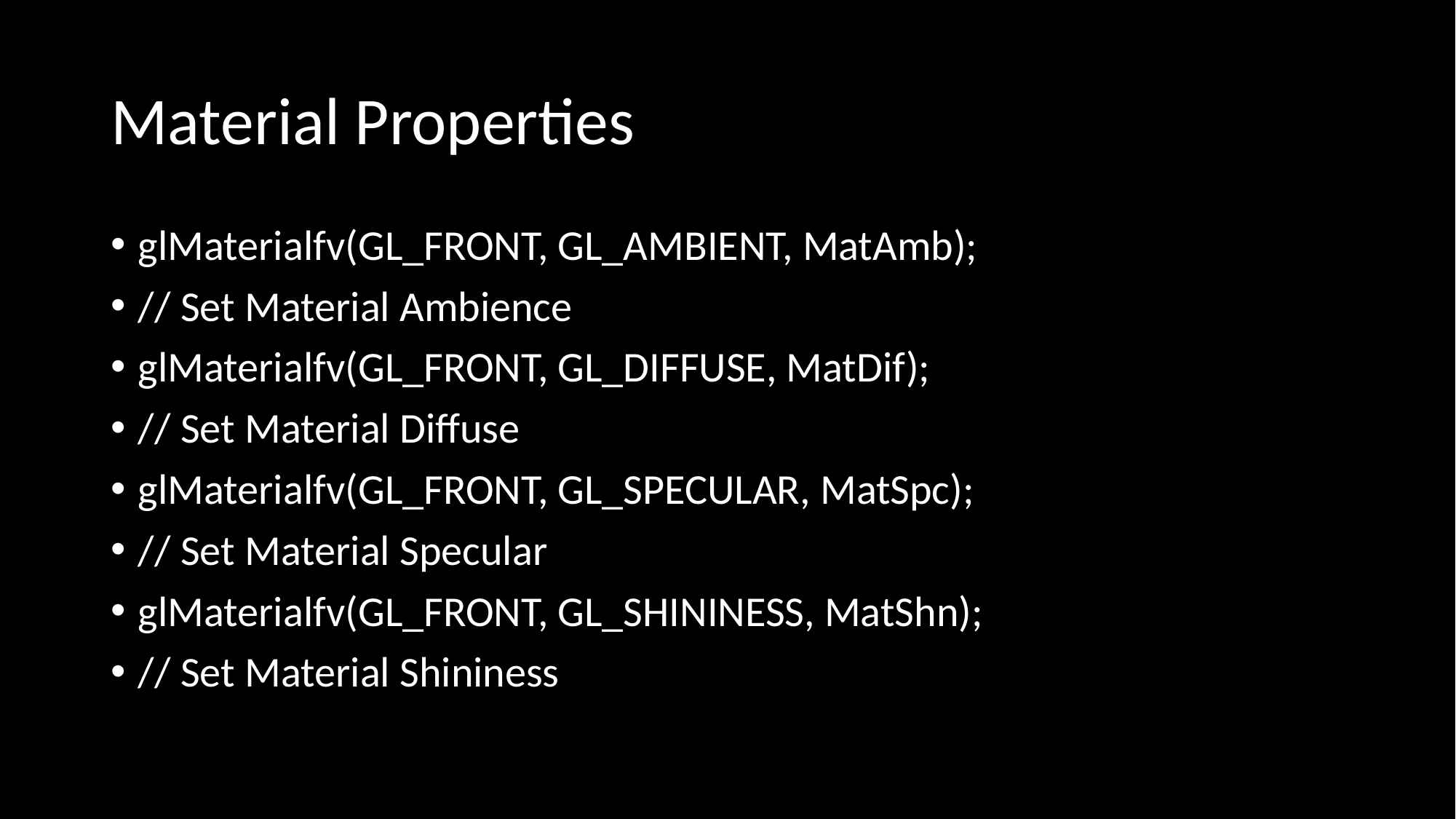

# Material Properties
glMaterialfv(GL_FRONT, GL_AMBIENT, MatAmb);
// Set Material Ambience
glMaterialfv(GL_FRONT, GL_DIFFUSE, MatDif);
// Set Material Diffuse
glMaterialfv(GL_FRONT, GL_SPECULAR, MatSpc);
// Set Material Specular
glMaterialfv(GL_FRONT, GL_SHININESS, MatShn);
// Set Material Shininess